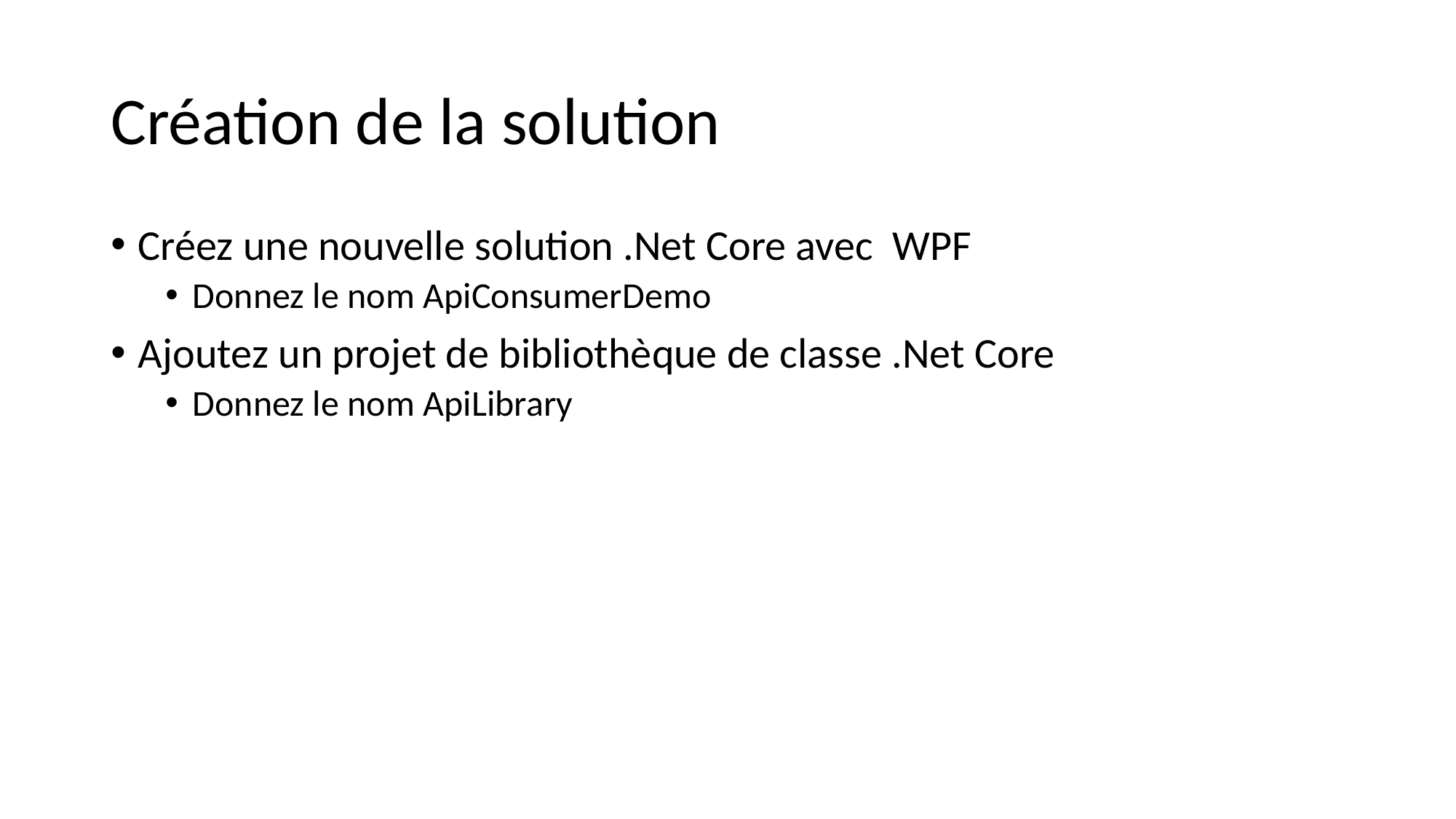

# Création de la solution
Créez une nouvelle solution .Net Core avec  WPF
Donnez le nom ApiConsumerDemo
Ajoutez un projet de bibliothèque de classe .Net Core
Donnez le nom ApiLibrary